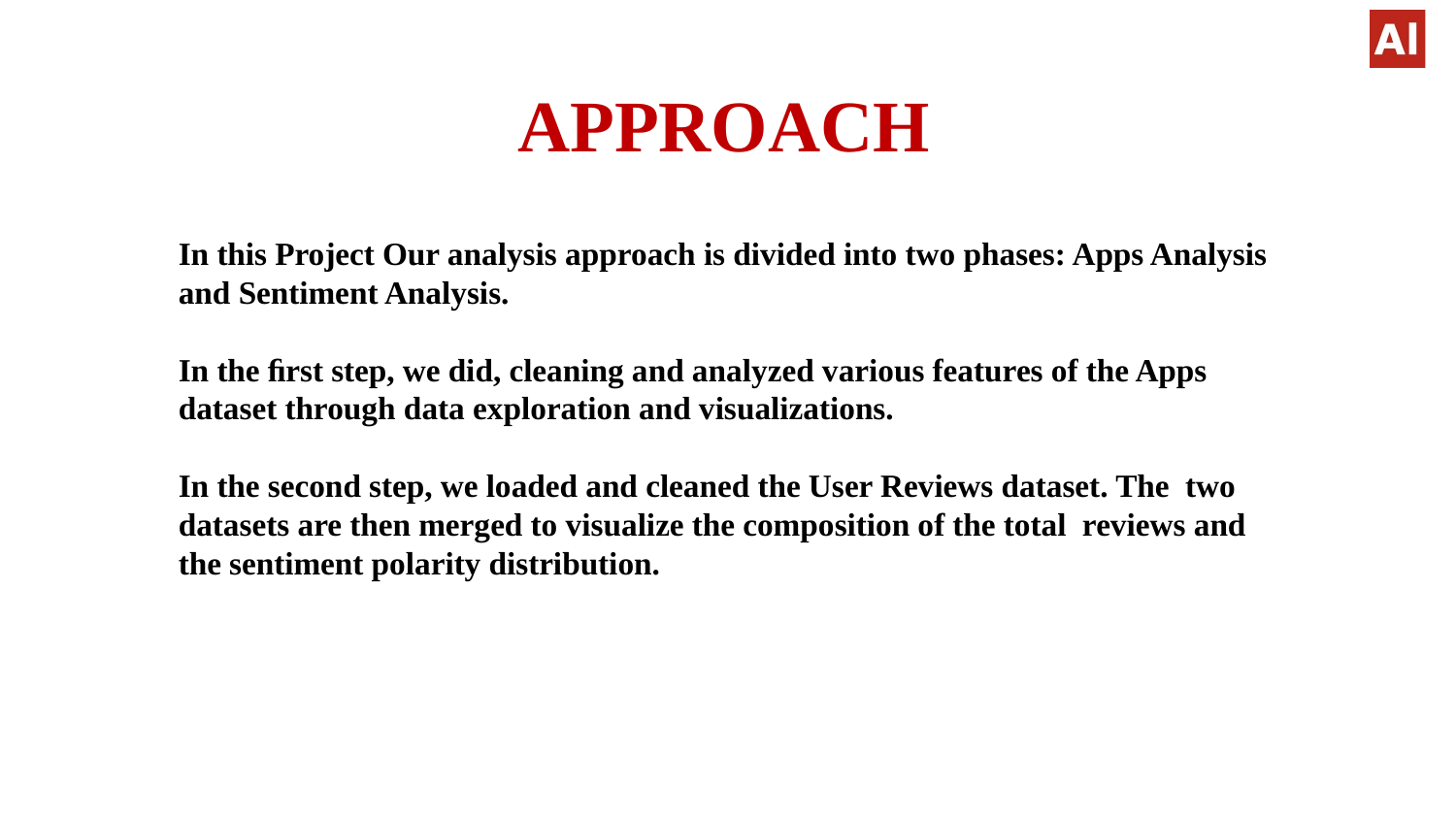

# APPROACH
In this Project Our analysis approach is divided into two phases: Apps Analysis and Sentiment Analysis.

In the ﬁrst step, we did, cleaning and analyzed various features of the Apps dataset through data exploration and visualizations.

In the second step, we loaded and cleaned the User Reviews dataset. The  two datasets are then merged to visualize the composition of the total  reviews and the sentiment polarity distribution.